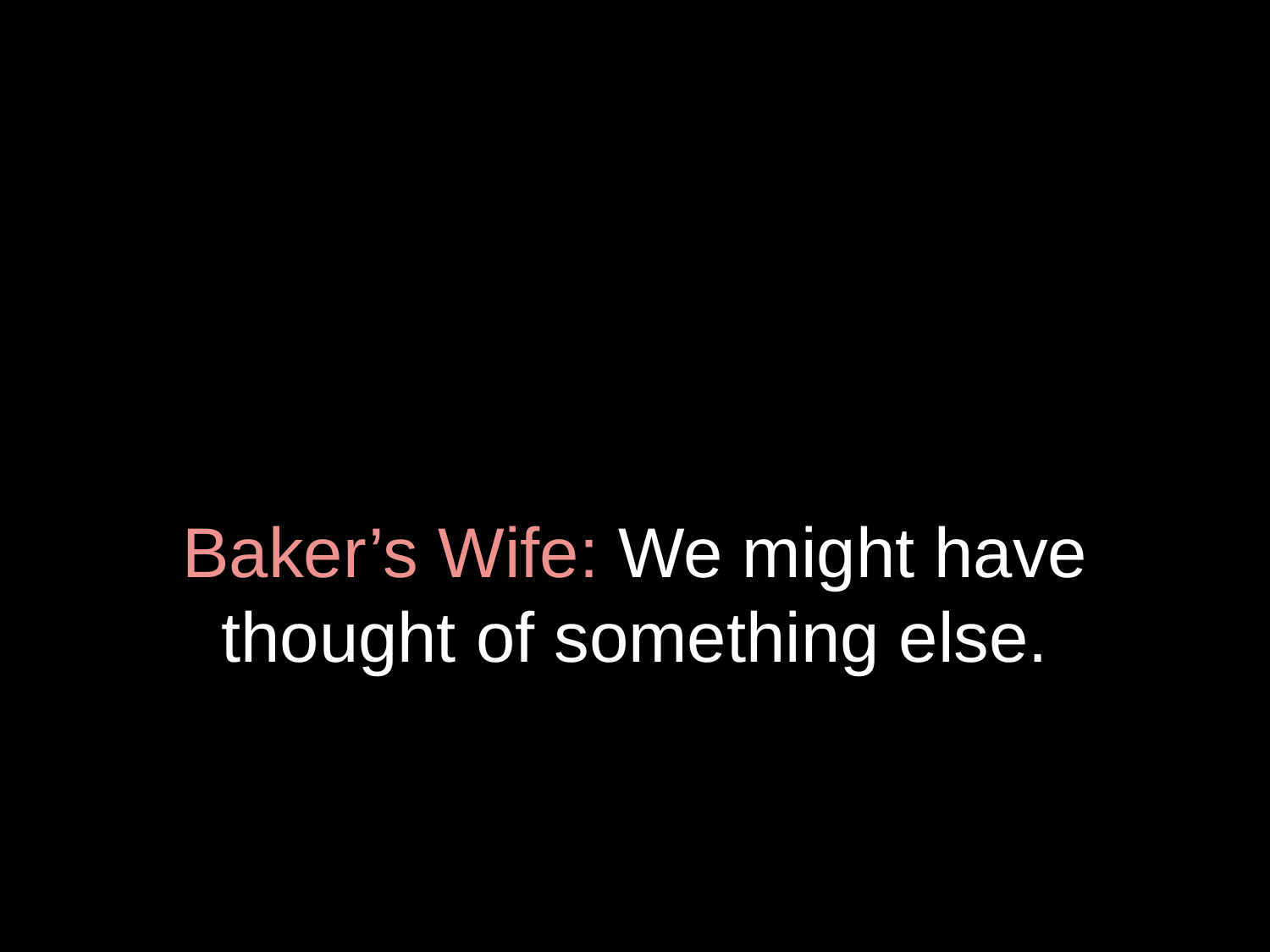

# Baker’s Wife: We might have thought of something else.